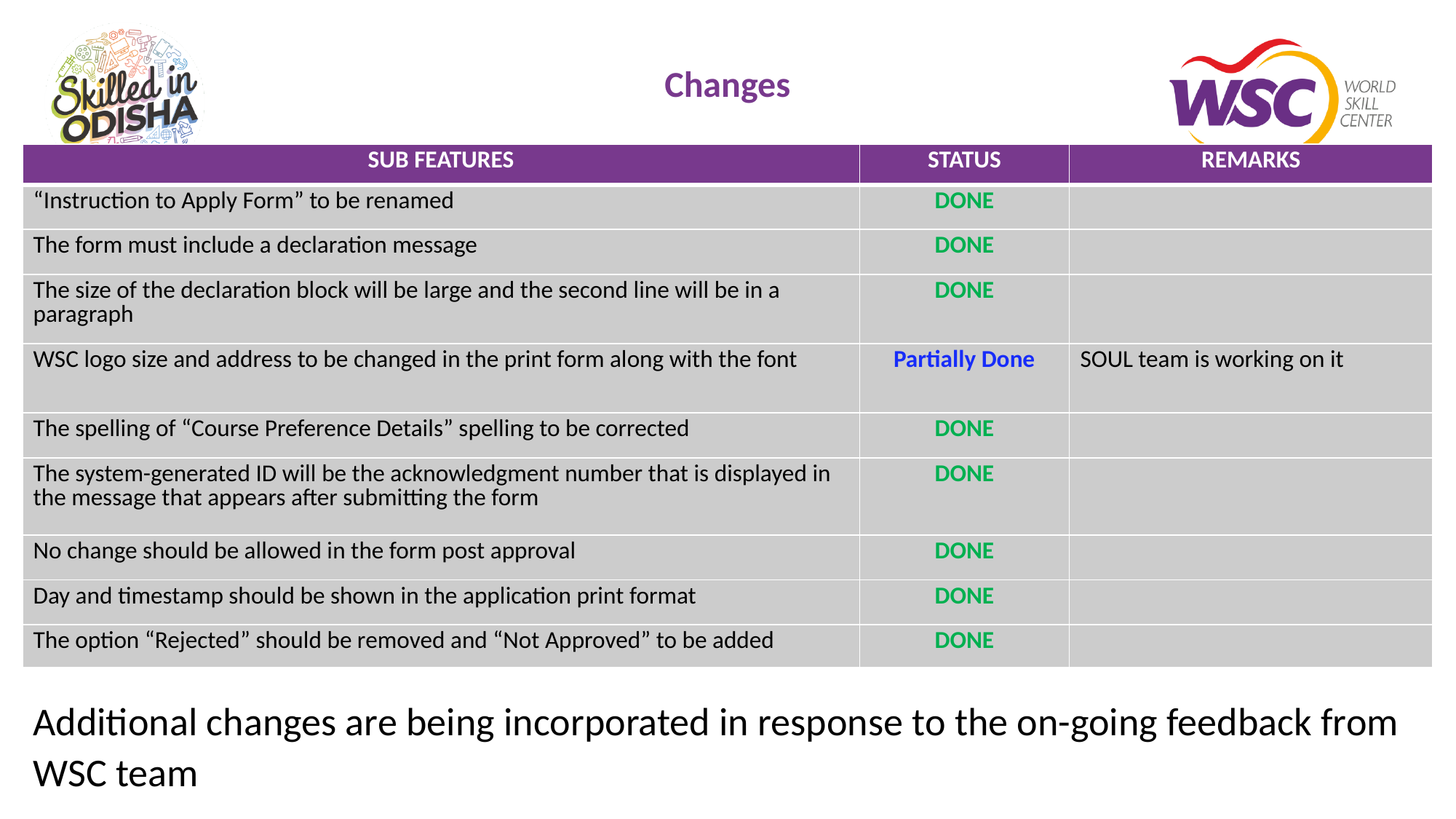

# Changes
| SUB FEATURES | STATUS | REMARKS |
| --- | --- | --- |
| “Instruction to Apply Form” to be renamed | DONE |  |
| The form must include a declaration message | DONE |  |
| The size of the declaration block will be large and the second line will be in a paragraph | DONE |  |
| WSC logo size and address to be changed in the print form along with the font | Partially Done | SOUL team is working on it |
| The spelling of “Course Preference Details” spelling to be corrected | DONE |  |
| The system-generated ID will be the acknowledgment number that is displayed in the message that appears after submitting the form | DONE |  |
| No change should be allowed in the form post approval | DONE |  |
| Day and timestamp should be shown in the application print format | DONE |  |
| The option “Rejected” should be removed and “Not Approved” to be added | DONE |  |

Additional changes are being incorporated in response to the on-going feedback from WSC team
23